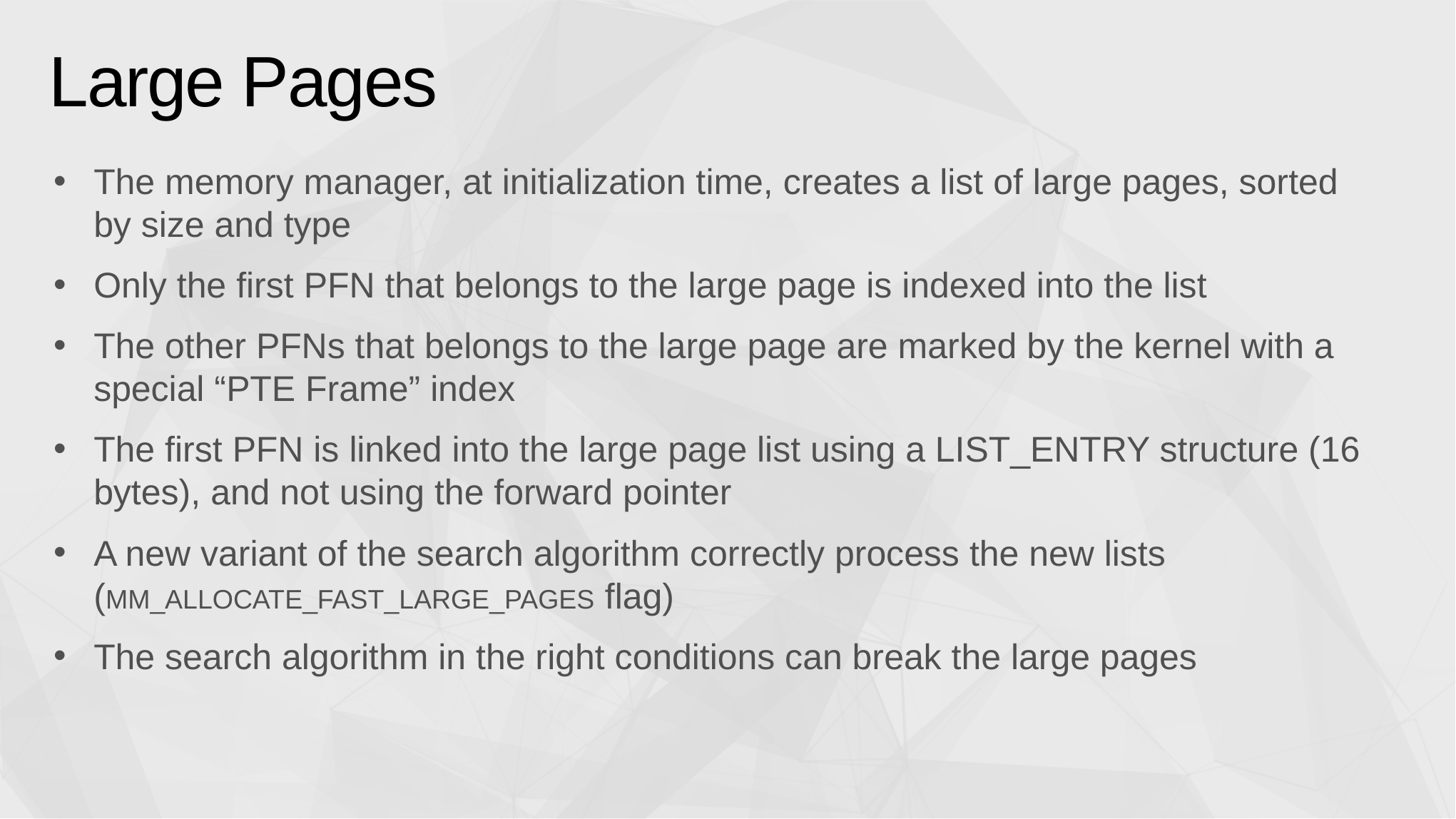

# Large Pages
The memory manager, at initialization time, creates a list of large pages, sorted by size and type
Only the first PFN that belongs to the large page is indexed into the list
The other PFNs that belongs to the large page are marked by the kernel with a special “PTE Frame” index
The first PFN is linked into the large page list using a LIST_ENTRY structure (16 bytes), and not using the forward pointer
A new variant of the search algorithm correctly process the new lists (MM_ALLOCATE_FAST_LARGE_PAGES flag)
The search algorithm in the right conditions can break the large pages